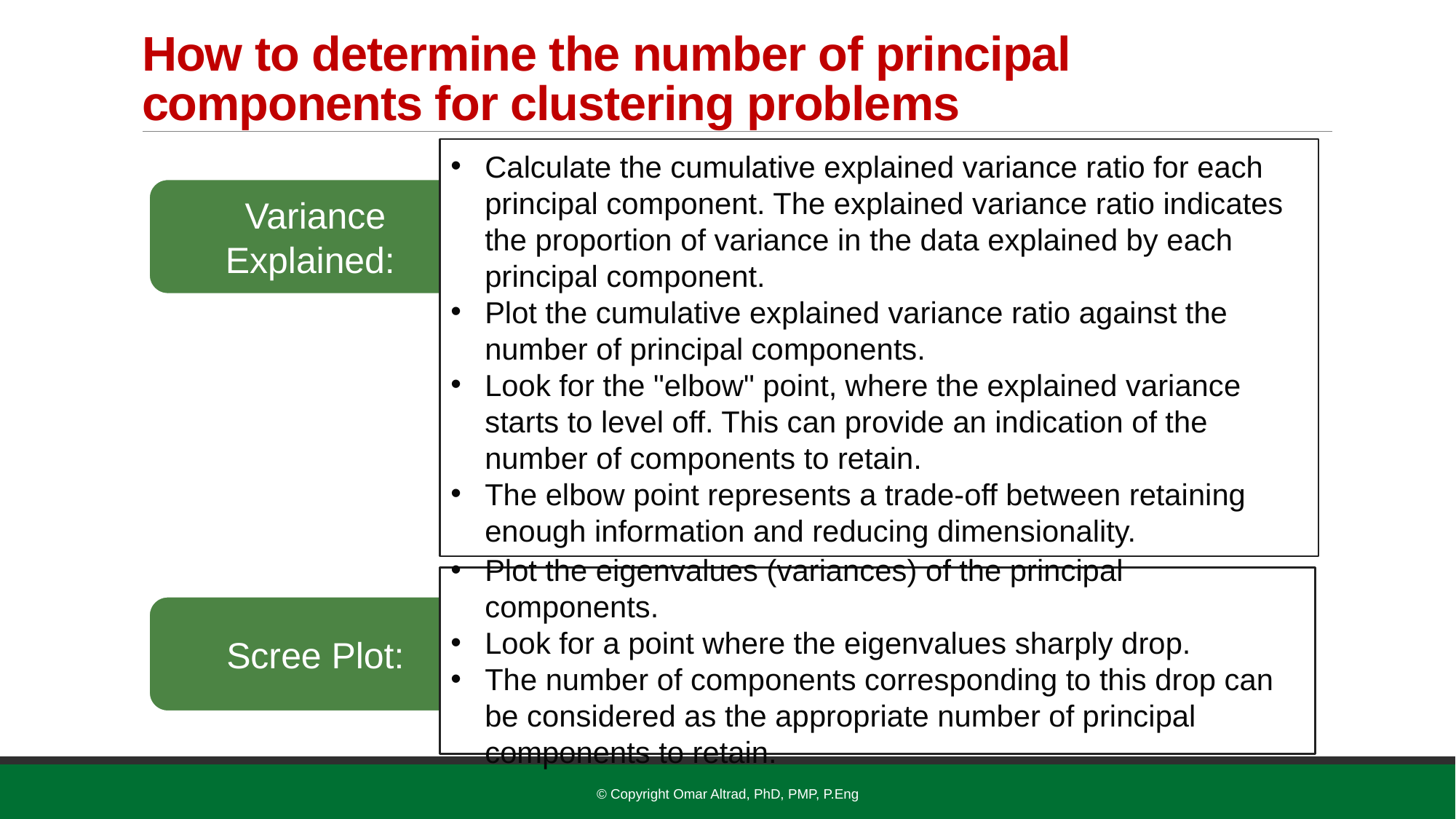

# How to determine the number of principal components for clustering problems
Calculate the cumulative explained variance ratio for each principal component. The explained variance ratio indicates the proportion of variance in the data explained by each principal component.
Plot the cumulative explained variance ratio against the number of principal components.
Look for the "elbow" point, where the explained variance starts to level off. This can provide an indication of the number of components to retain.
The elbow point represents a trade-off between retaining enough information and reducing dimensionality.
Variance Explained:
Plot the eigenvalues (variances) of the principal components.
Look for a point where the eigenvalues sharply drop.
The number of components corresponding to this drop can be considered as the appropriate number of principal components to retain.
Scree Plot:
© Copyright Omar Altrad, PhD, PMP, P.Eng